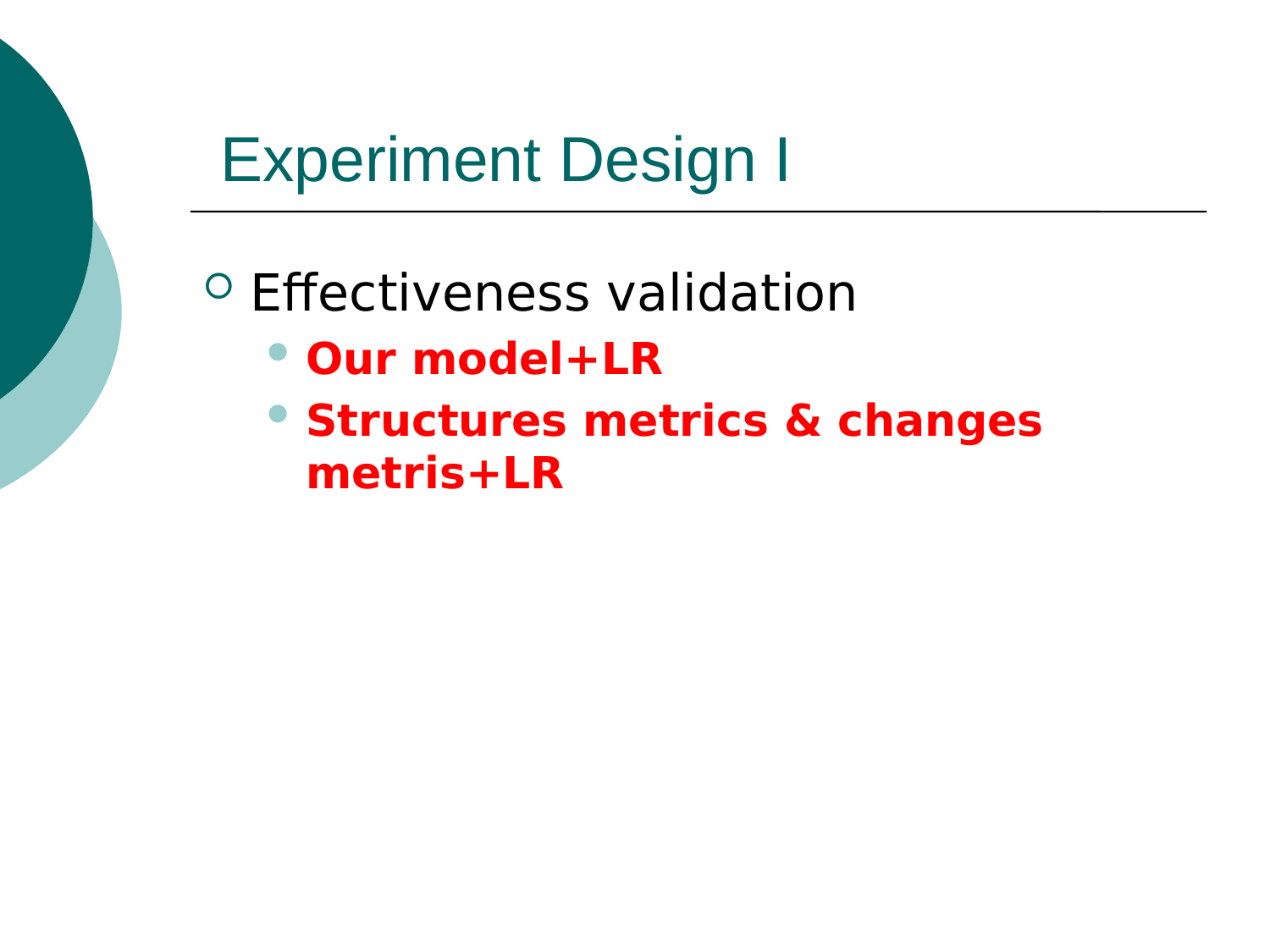

# Experiment Design I
Effectiveness validation
Our model+LR
Structures metrics & changes metris+LR
11